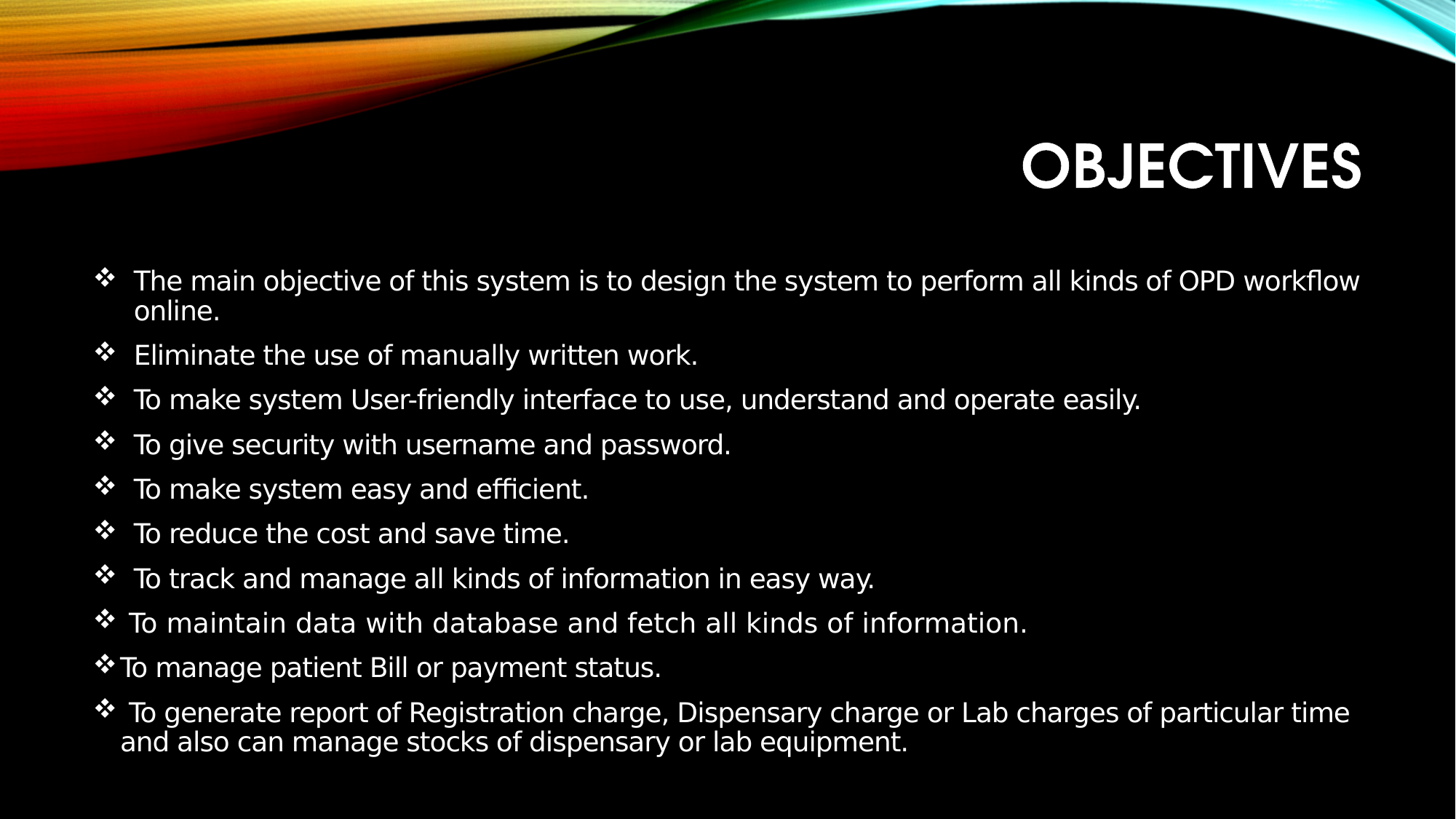

# OBJECTIVES
The main objective of this system is to design the system to perform all kinds of OPD workflow online.
Eliminate the use of manually written work.
To make system User-friendly interface to use, understand and operate easily.
To give security with username and password.
To make system easy and efficient.
To reduce the cost and save time.
To track and manage all kinds of information in easy way.
 To maintain data with database and fetch all kinds of information.
To manage patient Bill or payment status.
 To generate report of Registration charge, Dispensary charge or Lab charges of particular time and also can manage stocks of dispensary or lab equipment.